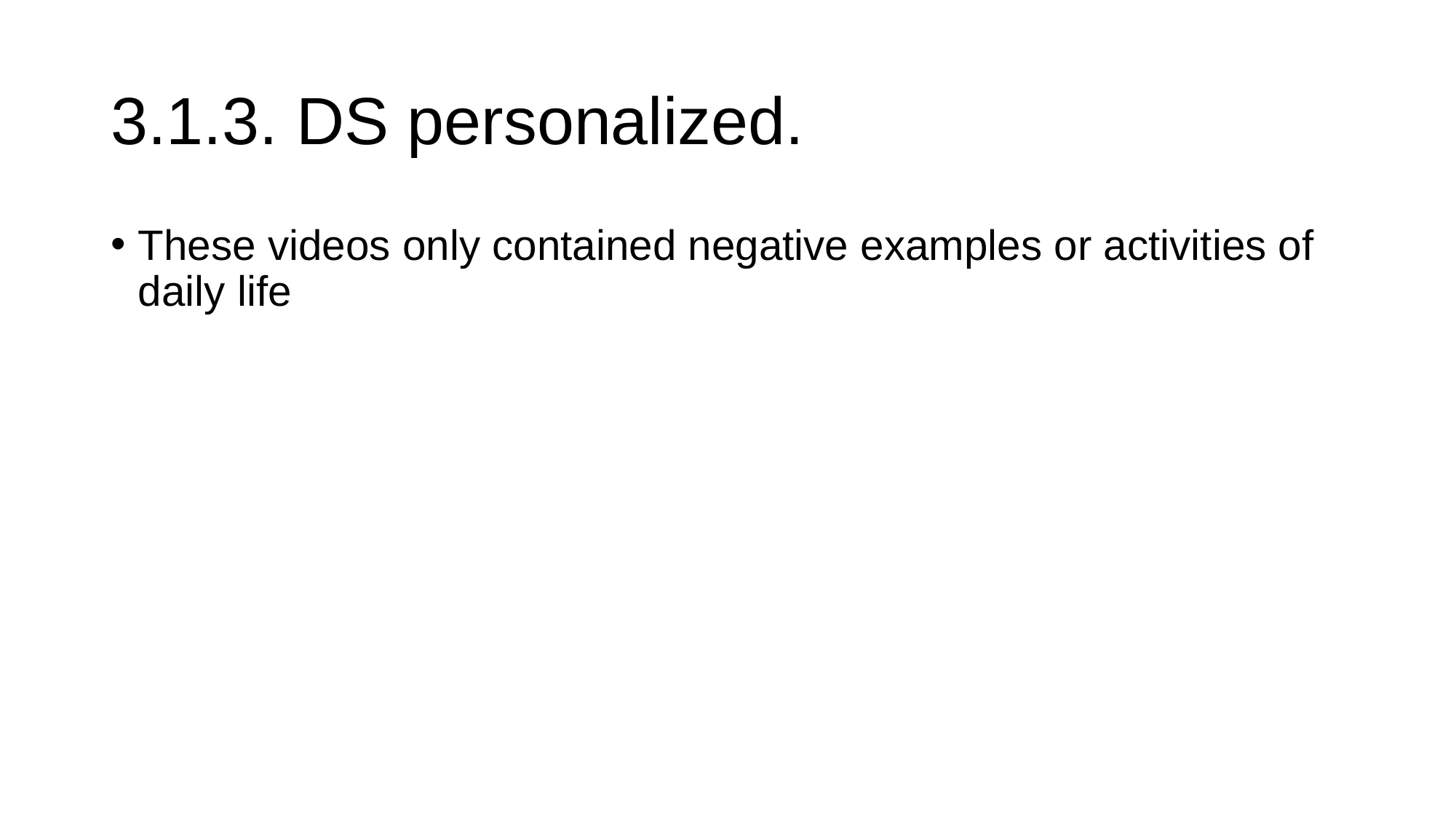

# 3.1.3. DS personalized.
These videos only contained negative examples or activities of daily life